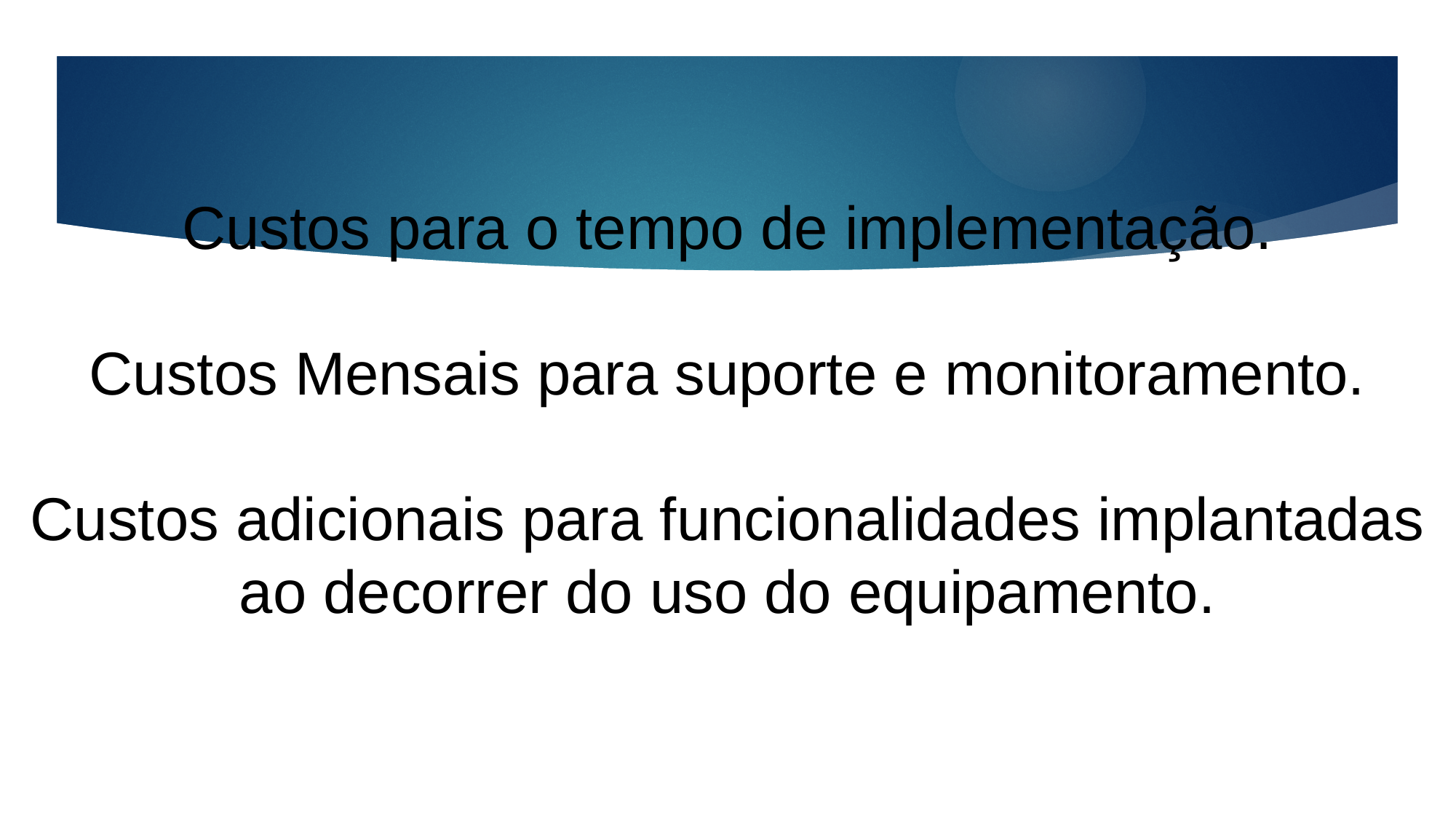

Custos para o tempo de implementação.

Custos Mensais para suporte e monitoramento.

Custos adicionais para funcionalidades implantadas ao decorrer do uso do equipamento.